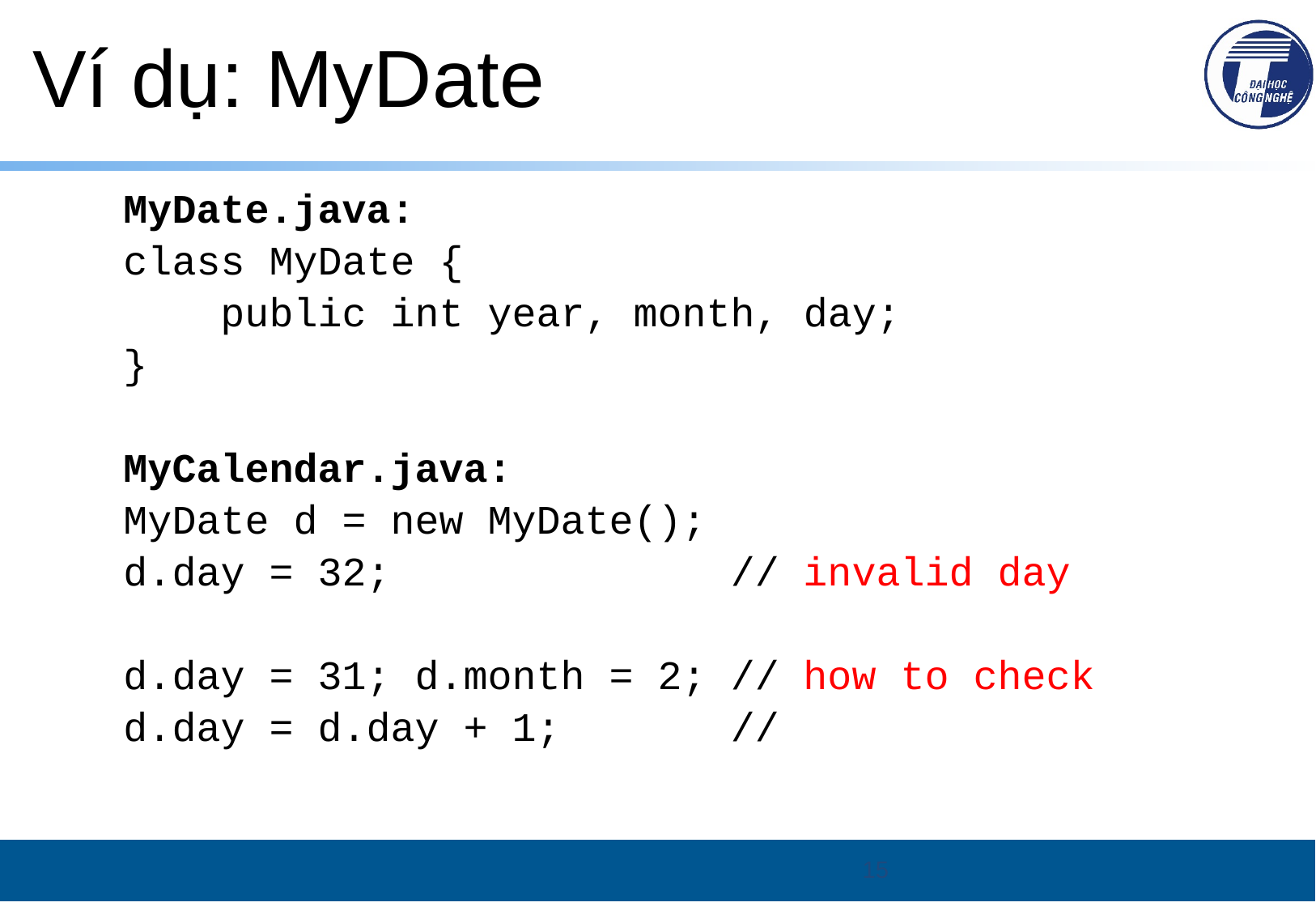

# Ví dụ: MyDate
MyDate.java:
class MyDate {
    public int year, month, day;
}

MyCalendar.java:
MyDate d = new MyDate();
d.day = 32;              // invalid day

d.day = 31; d.month = 2; // how to check
d.day = d.day + 1;       //

15